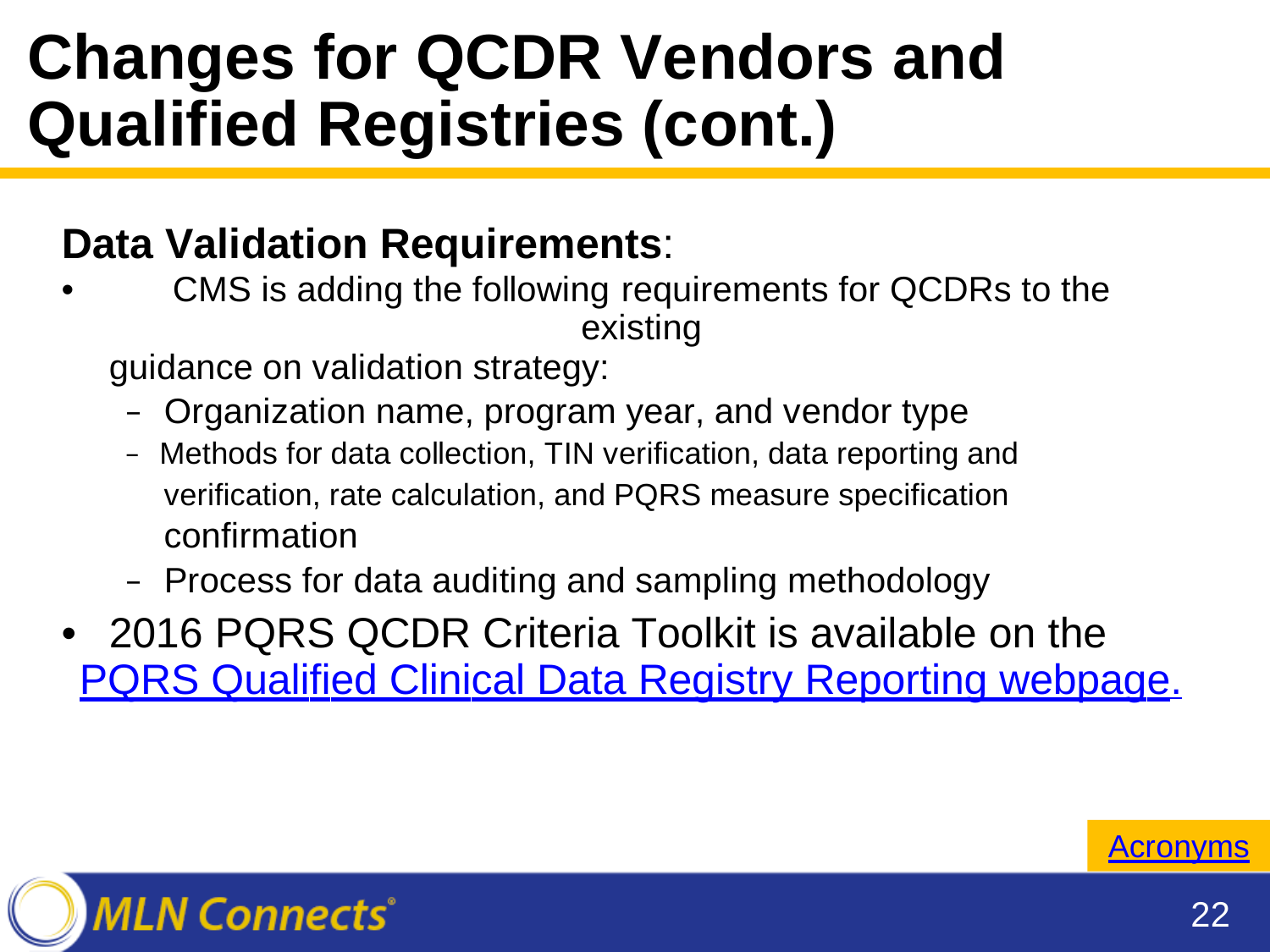

Changes for QCDR Vendors and
Qualified Registries (cont.)

Data Validation Requirements:
•
CMS is adding the following requirements for QCDRs to the existing
guidance on validation strategy:
‒  Organization name, program year, and vendor type
‒  Methods for data collection, TIN verification, data reporting and
verification, rate calculation, and PQRS measure specification
confirmation
‒  Process for data auditing and sampling methodology
•
2016 PQRS QCDR Criteria Toolkit is available on the
PQRS Qualified Clinical Data Registry Reporting webpage.

Acronyms
22